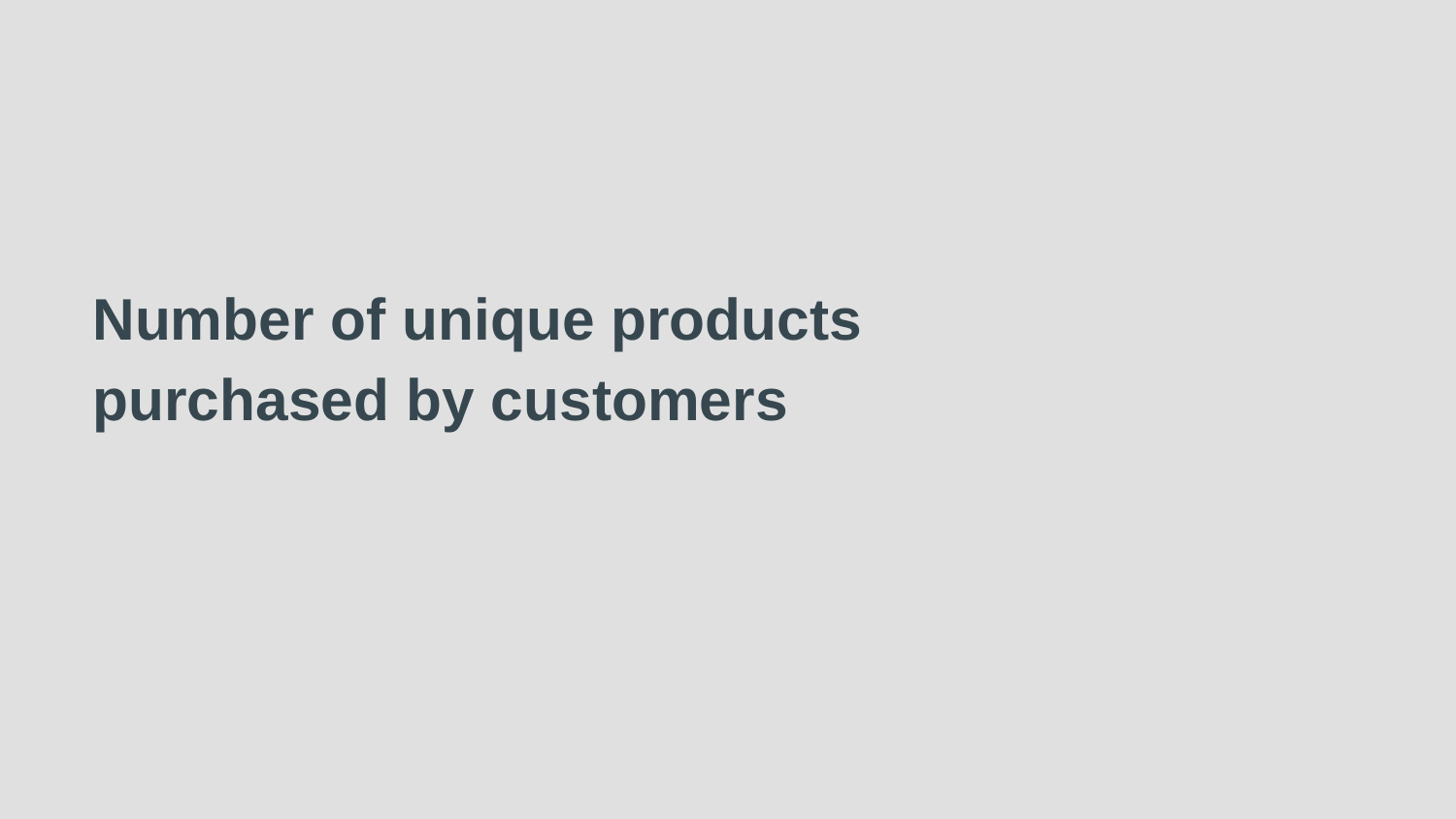

# Number of unique products purchased by customers